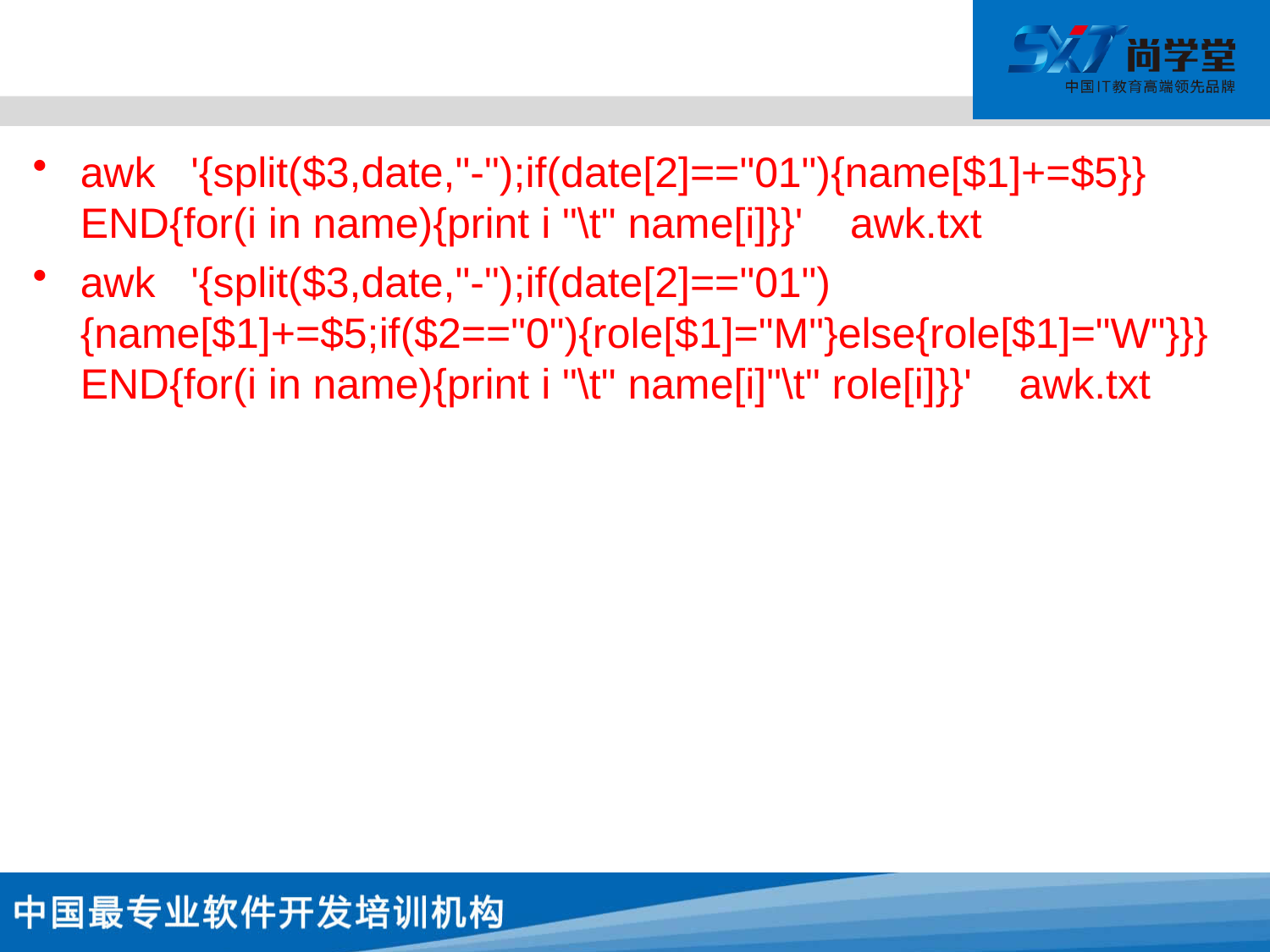

#
awk   '{split($3,date,"-");if(date[2]=="01"){name[$1]+=$5}} END{for(i in name){print i "\t" name[i]}}'    awk.txt
awk   '{split($3,date,"-");if(date[2]=="01"){name[$1]+=$5;if($2=="0"){role[$1]="M"}else{role[$1]="W"}}} END{for(i in name){print i "\t" name[i]"\t" role[i]}}'    awk.txt